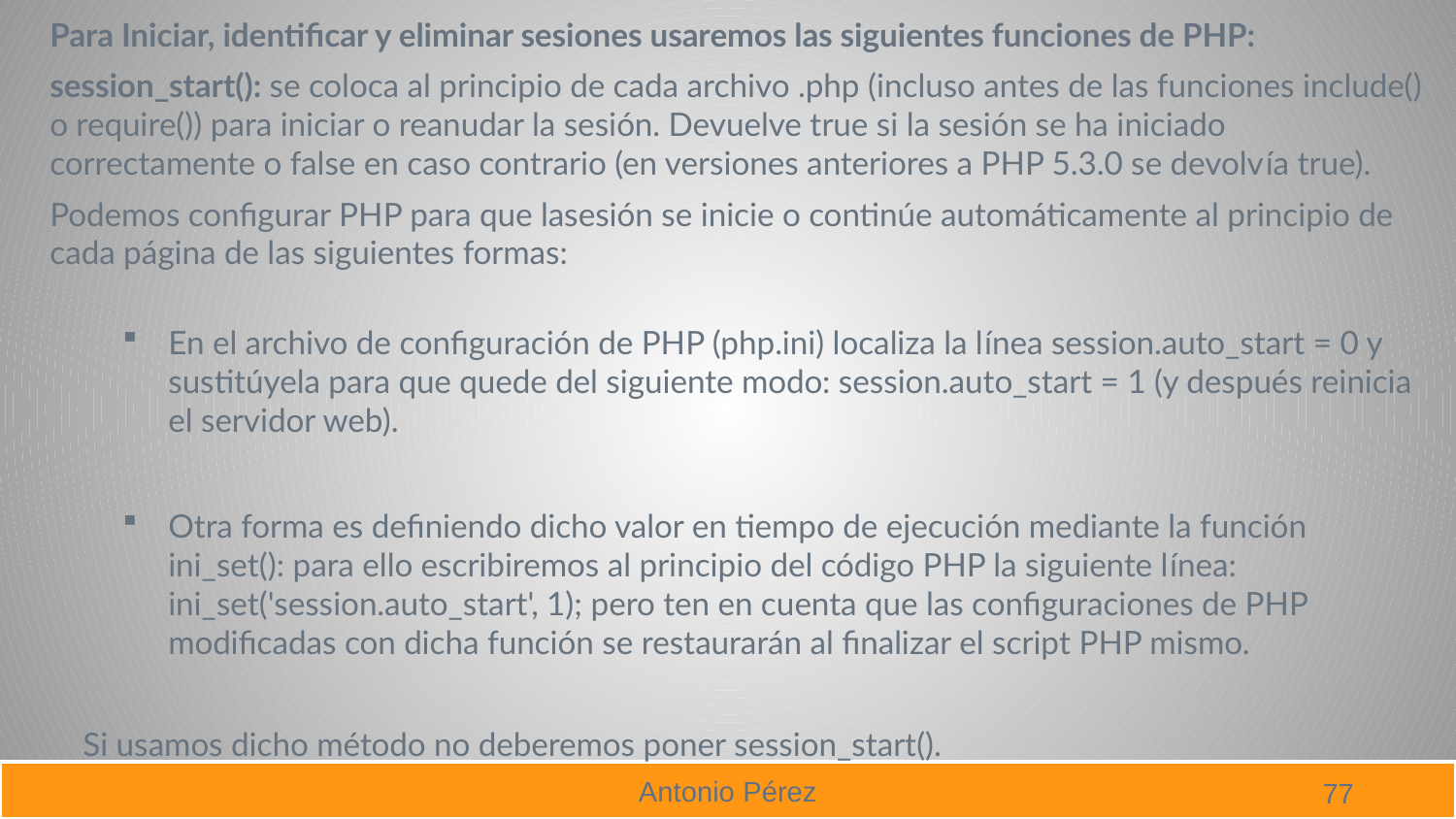

Para Iniciar, identificar y eliminar sesiones usaremos las siguientes funciones de PHP:
session_start(): se coloca al principio de cada archivo .php (incluso antes de las funciones include() o require()) para iniciar o reanudar la sesión. Devuelve true si la sesión se ha iniciado correctamente o false en caso contrario (en versiones anteriores a PHP 5.3.0 se devolvía true).
Podemos configurar PHP para que lasesión se inicie o continúe automáticamente al principio de cada página de las siguientes formas:

En el archivo de configuración de PHP (php.ini) localiza la línea session.auto_start = 0 y sustitúyela para que quede del siguiente modo: session.auto_start = 1 (y después reinicia el servidor web).

Otra forma es definiendo dicho valor en tiempo de ejecución mediante la función ini_set(): para ello escribiremos al principio del código PHP la siguiente línea: ini_set('session.auto_start', 1); pero ten en cuenta que las configuraciones de PHP modificadas con dicha función se restaurarán al finalizar el script PHP mismo.

    Si usamos dicho método no deberemos poner session_start().

77